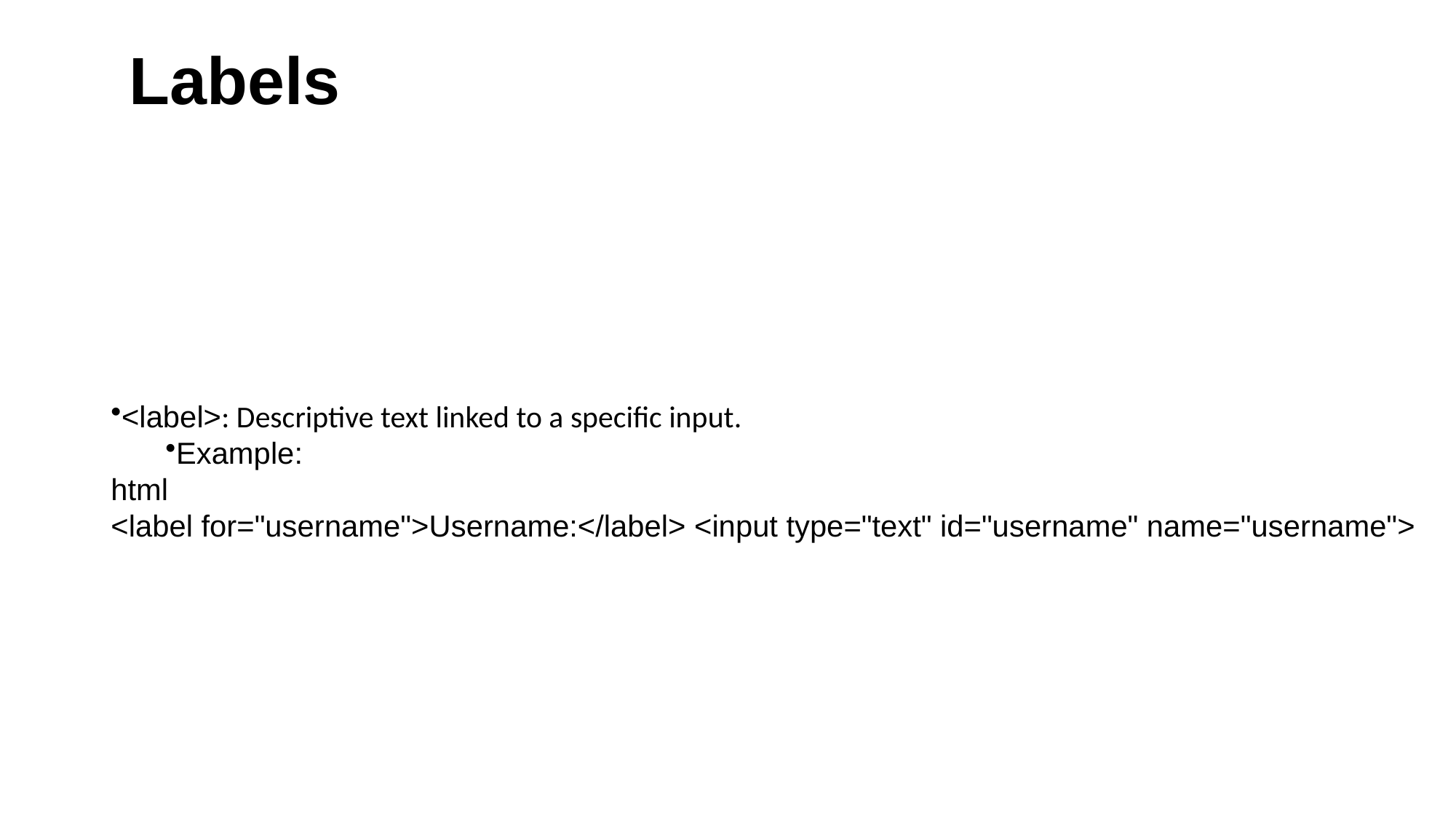

# Labels
<label>: Descriptive text linked to a specific input.
Example:
html
<label for="username">Username:</label> <input type="text" id="username" name="username">